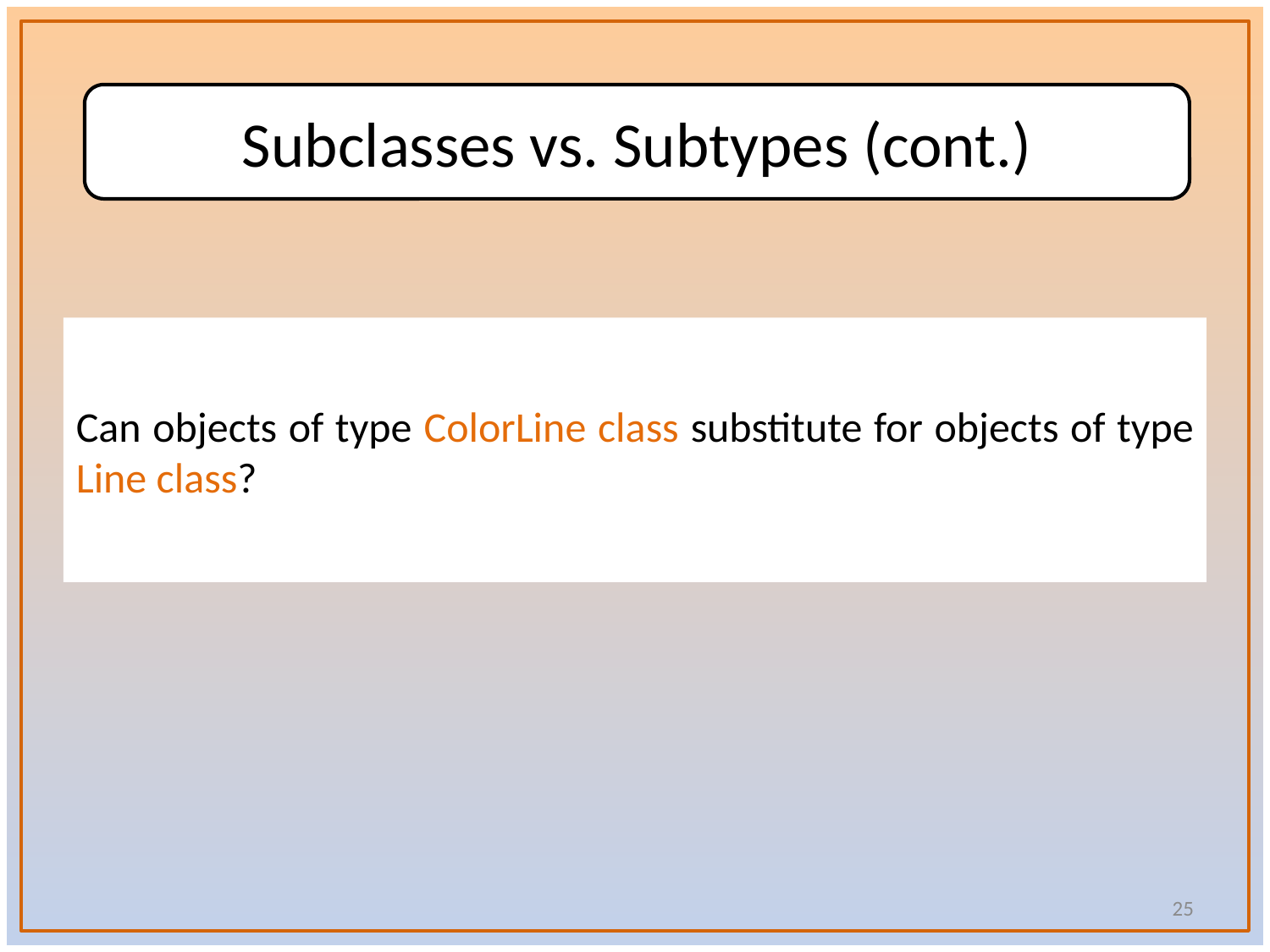

Subclasses vs. Subtypes (cont.)

Can objects of type ColorLine class substitute for objects of type Line class?

25